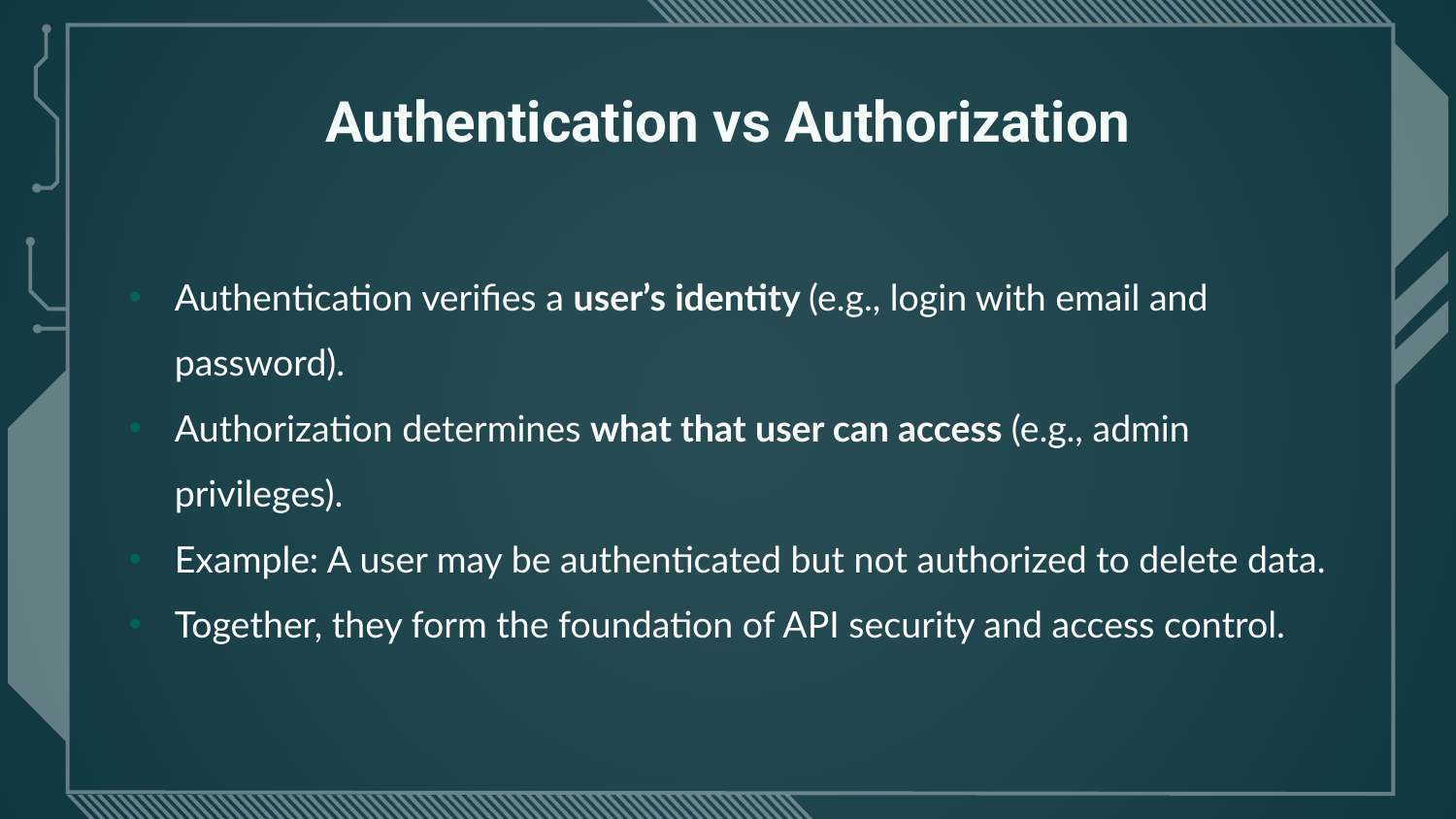

# Authentication vs Authorization
Authentication verifies a user’s identity (e.g., login with email and password).
Authorization determines what that user can access (e.g., admin privileges).
Example: A user may be authenticated but not authorized to delete data.
Together, they form the foundation of API security and access control.